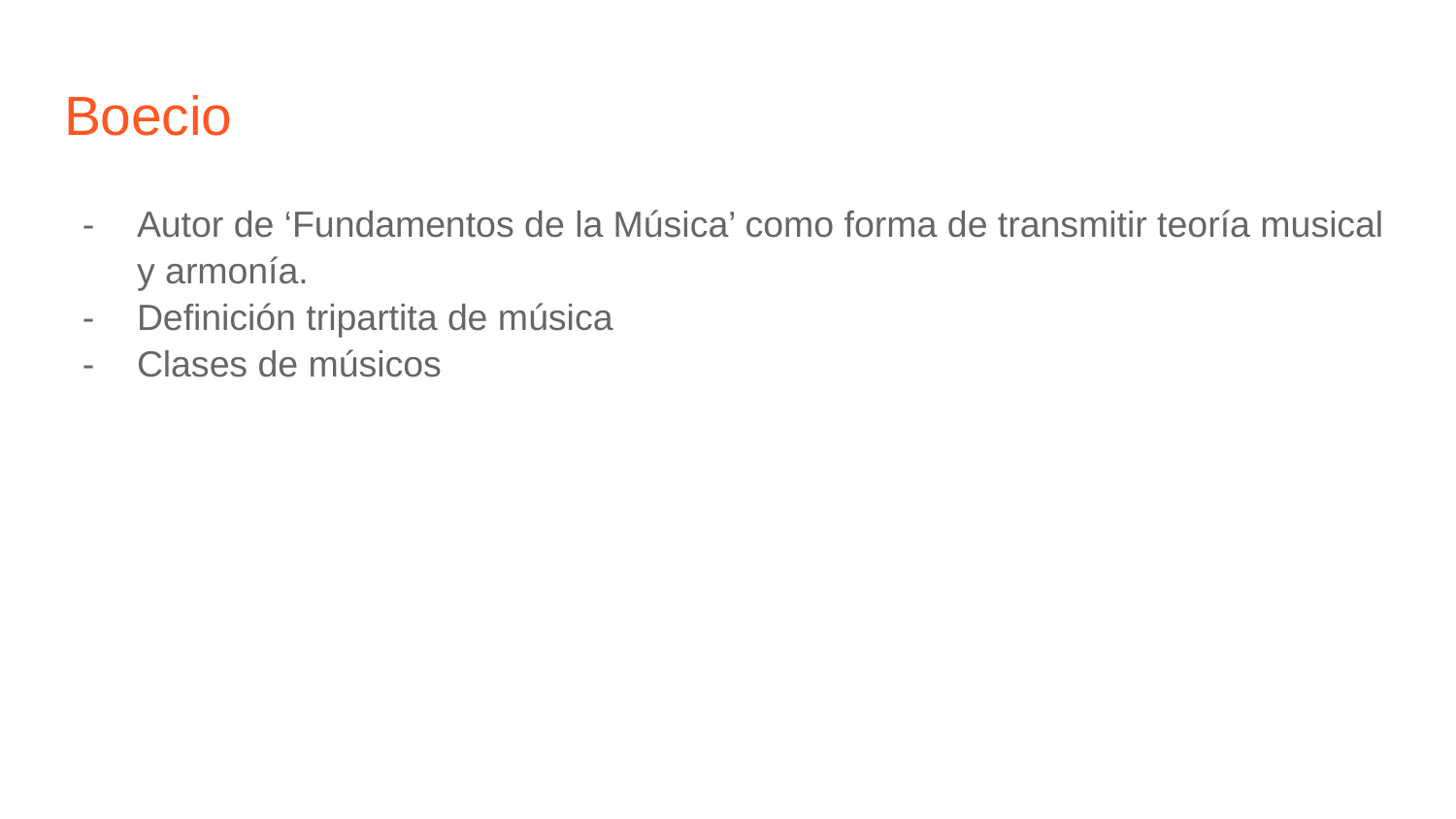

# Boecio
Autor de ‘Fundamentos de la Música’ como forma de transmitir teoría musical y armonía.
Definición tripartita de música
Clases de músicos